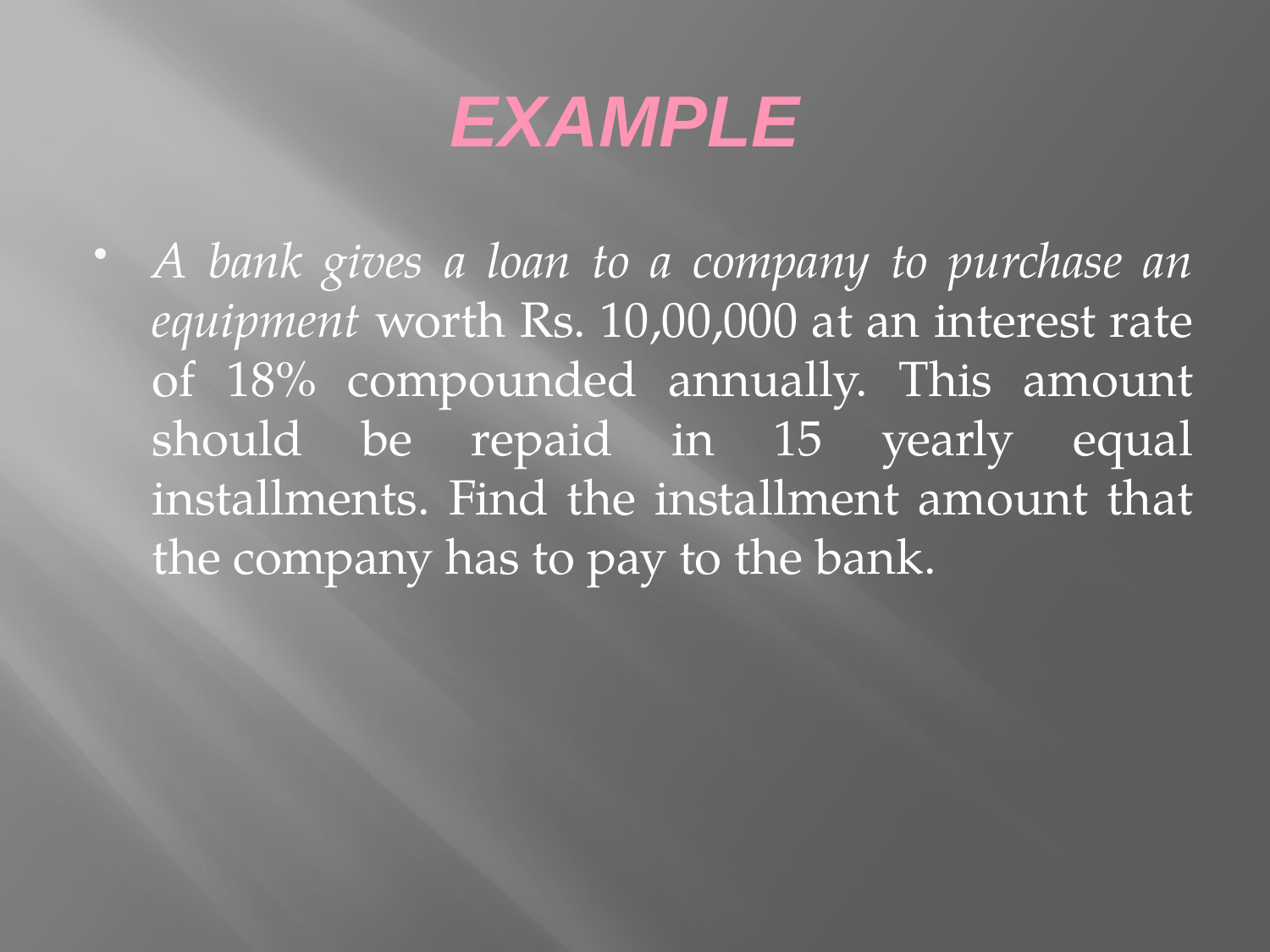

# EXAMPLE
A bank gives a loan to a company to purchase an equipment worth Rs. 10,00,000 at an interest rate of 18% compounded annually. This amount should be repaid in 15 yearly equal installments. Find the installment amount that the company has to pay to the bank.